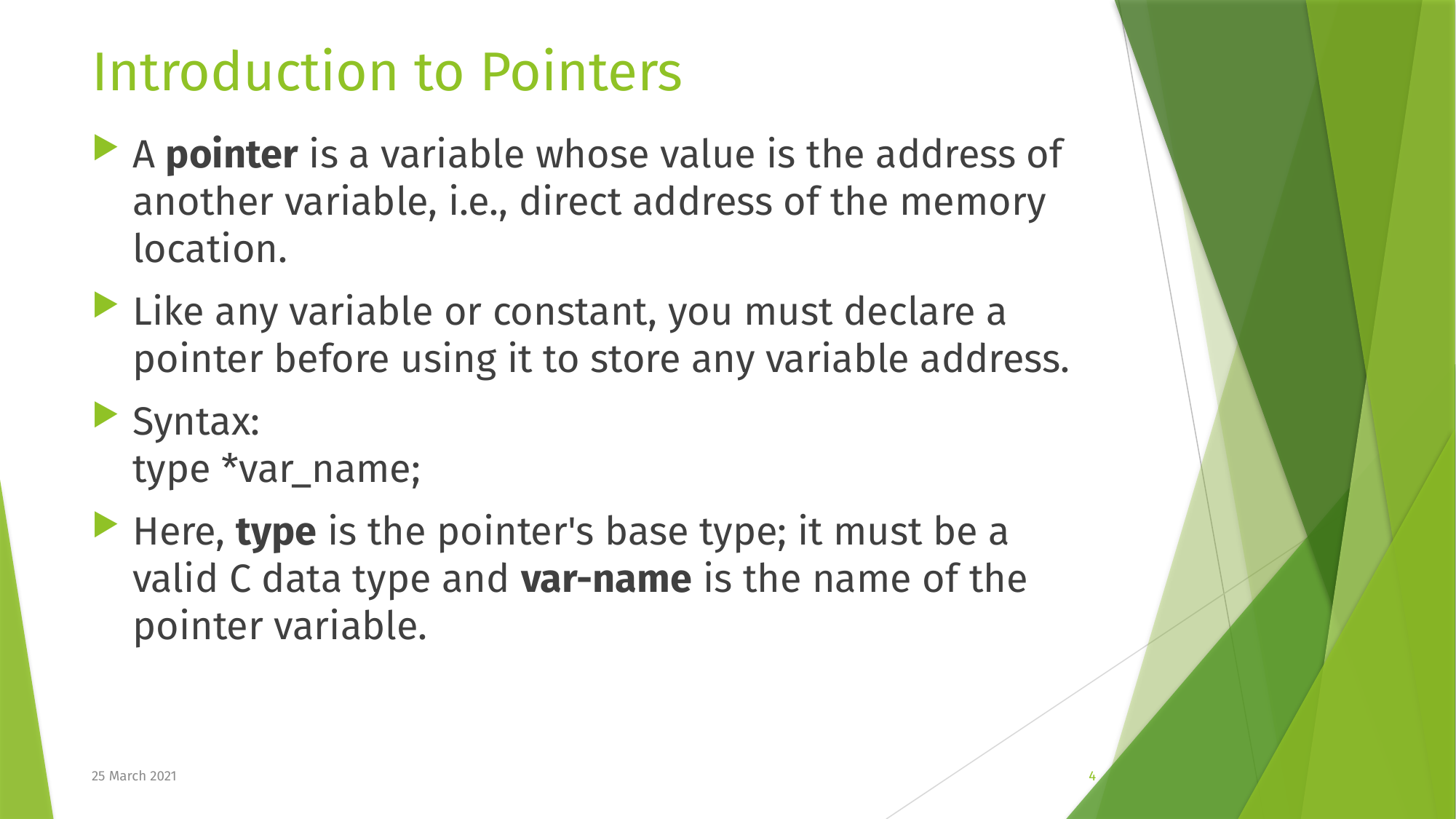

# Introduction to Pointers
A pointer is a variable whose value is the address of another variable, i.e., direct address of the memory location.
Like any variable or constant, you must declare a pointer before using it to store any variable address.
Syntax:
type *var_name;
Here, type is the pointer's base type; it must be a valid C data type and var-name is the name of the pointer variable.
25 March 2021
4